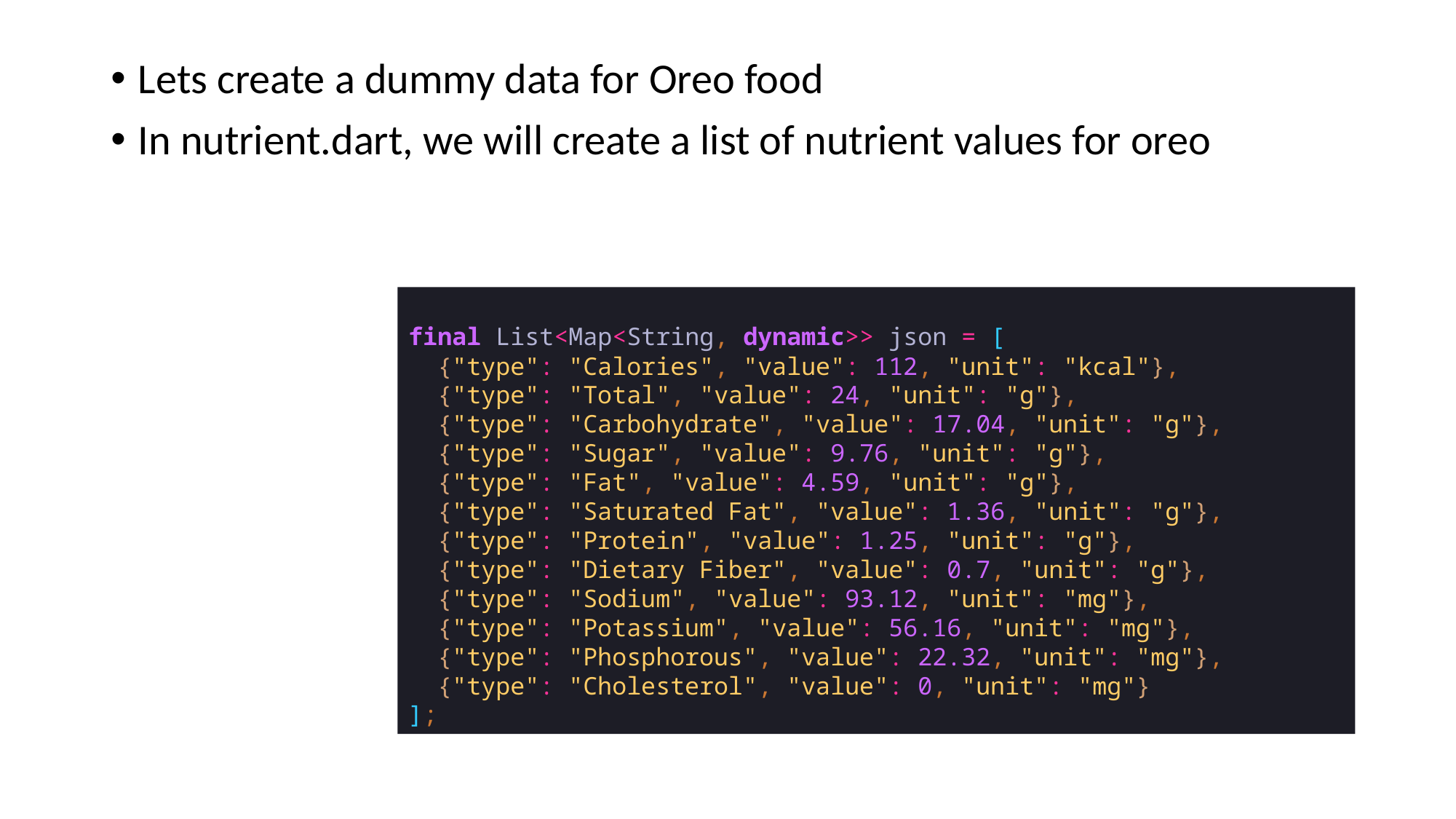

Lets create a dummy data for Oreo food
In nutrient.dart, we will create a list of nutrient values for oreo

final List<Map<String, dynamic>> json = [
  {"type": "Calories", "value": 112, "unit": "kcal"},
  {"type": "Total", "value": 24, "unit": "g"},
  {"type": "Carbohydrate", "value": 17.04, "unit": "g"},
  {"type": "Sugar", "value": 9.76, "unit": "g"},
  {"type": "Fat", "value": 4.59, "unit": "g"},
  {"type": "Saturated Fat", "value": 1.36, "unit": "g"},
  {"type": "Protein", "value": 1.25, "unit": "g"},
  {"type": "Dietary Fiber", "value": 0.7, "unit": "g"},
  {"type": "Sodium", "value": 93.12, "unit": "mg"},
  {"type": "Potassium", "value": 56.16, "unit": "mg"},
  {"type": "Phosphorous", "value": 22.32, "unit": "mg"},
  {"type": "Cholesterol", "value": 0, "unit": "mg"}
];